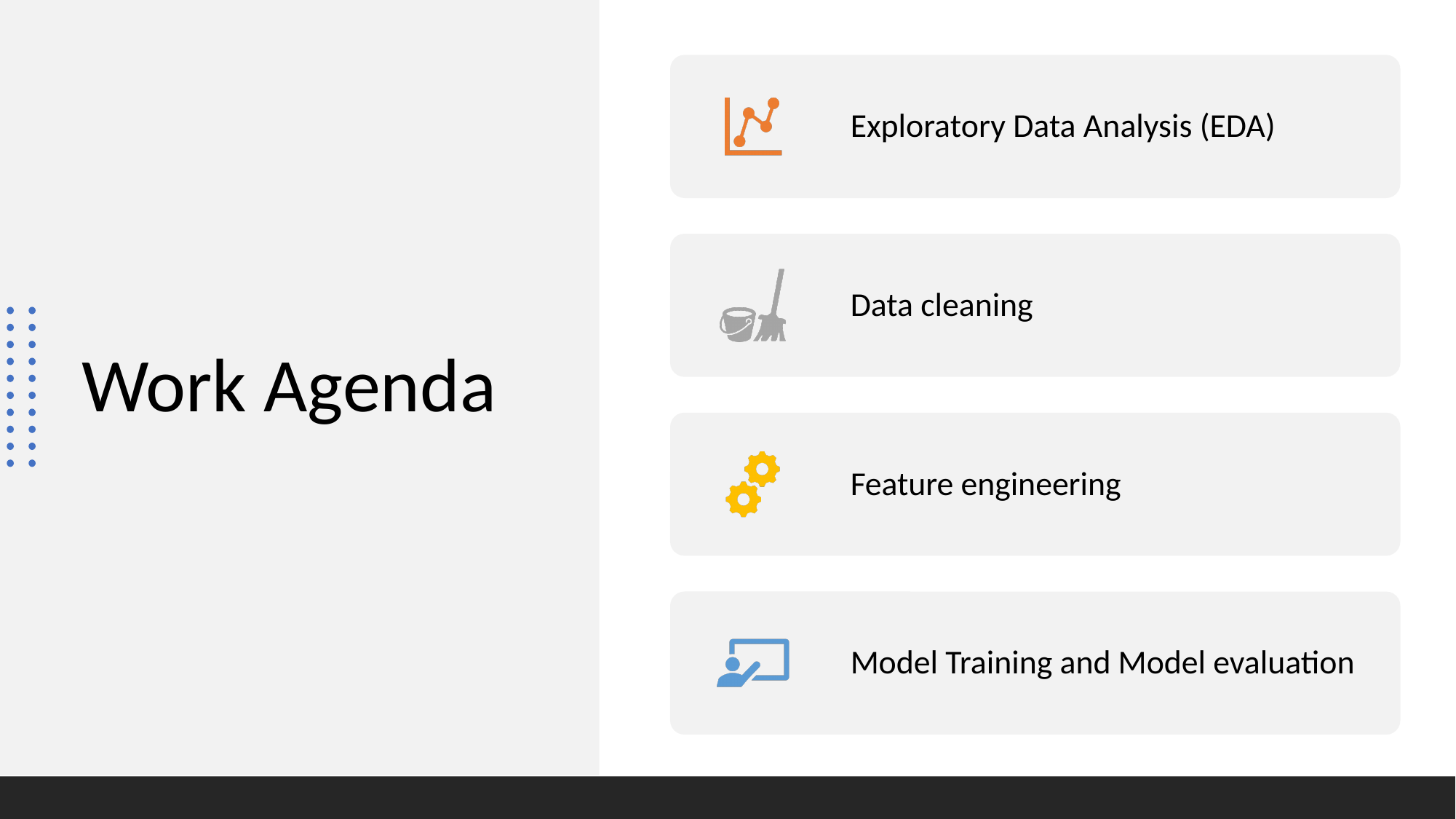

Exploratory Data Analysis (EDA)
Data cleaning
Feature engineering
Model Training and Model evaluation
# Work Agenda